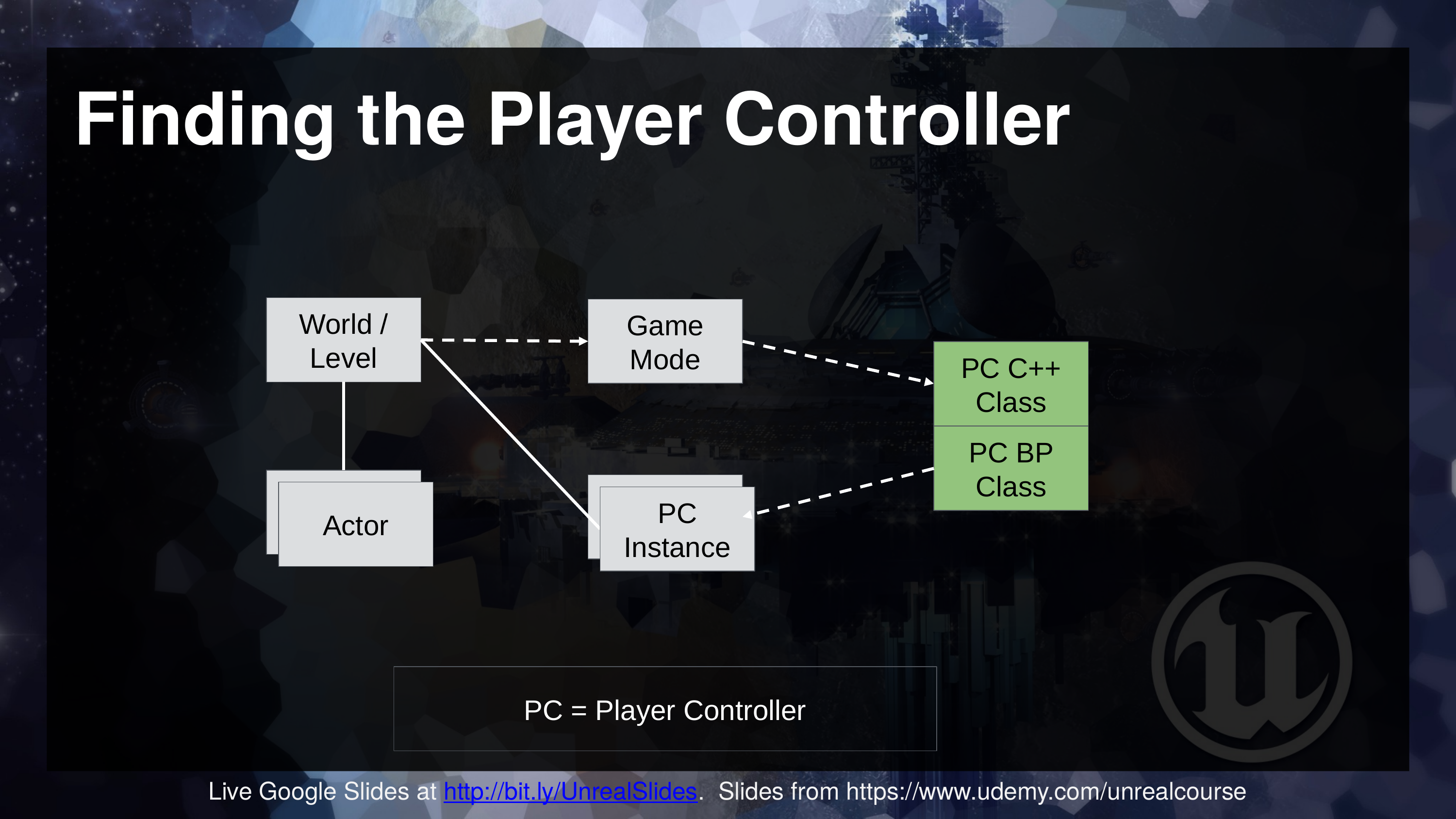

# Finding the Player Controller
World /
Level
Game Mode
PC C++ Class
PC BP Class

Actor
PC Instance
PC = Player Controller